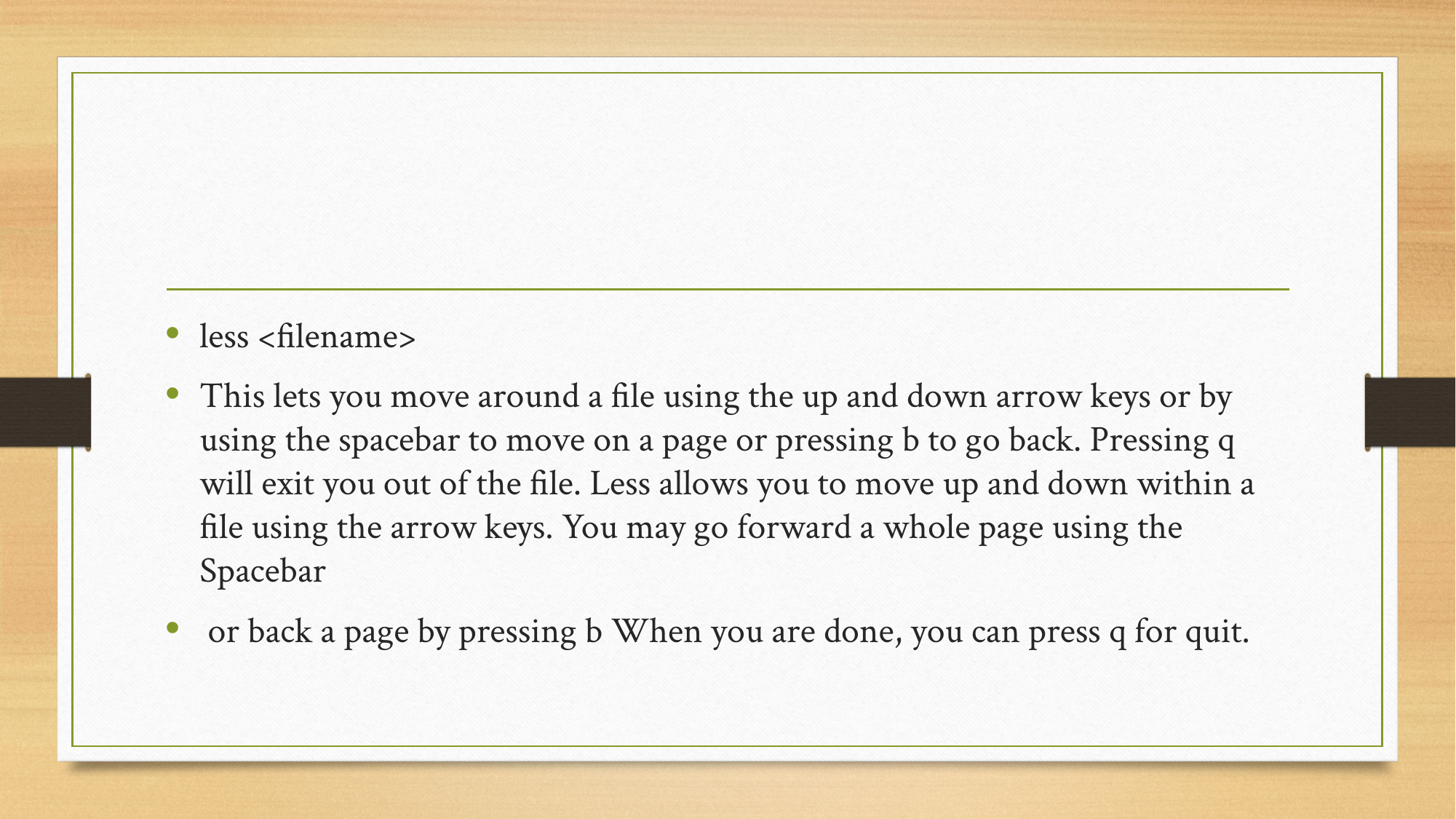

#
less <filename>
This lets you move around a file using the up and down arrow keys or by using the spacebar to move on a page or pressing b to go back. Pressing q will exit you out of the file. Less allows you to move up and down within a file using the arrow keys. You may go forward a whole page using the Spacebar
 or back a page by pressing b When you are done, you can press q for quit.